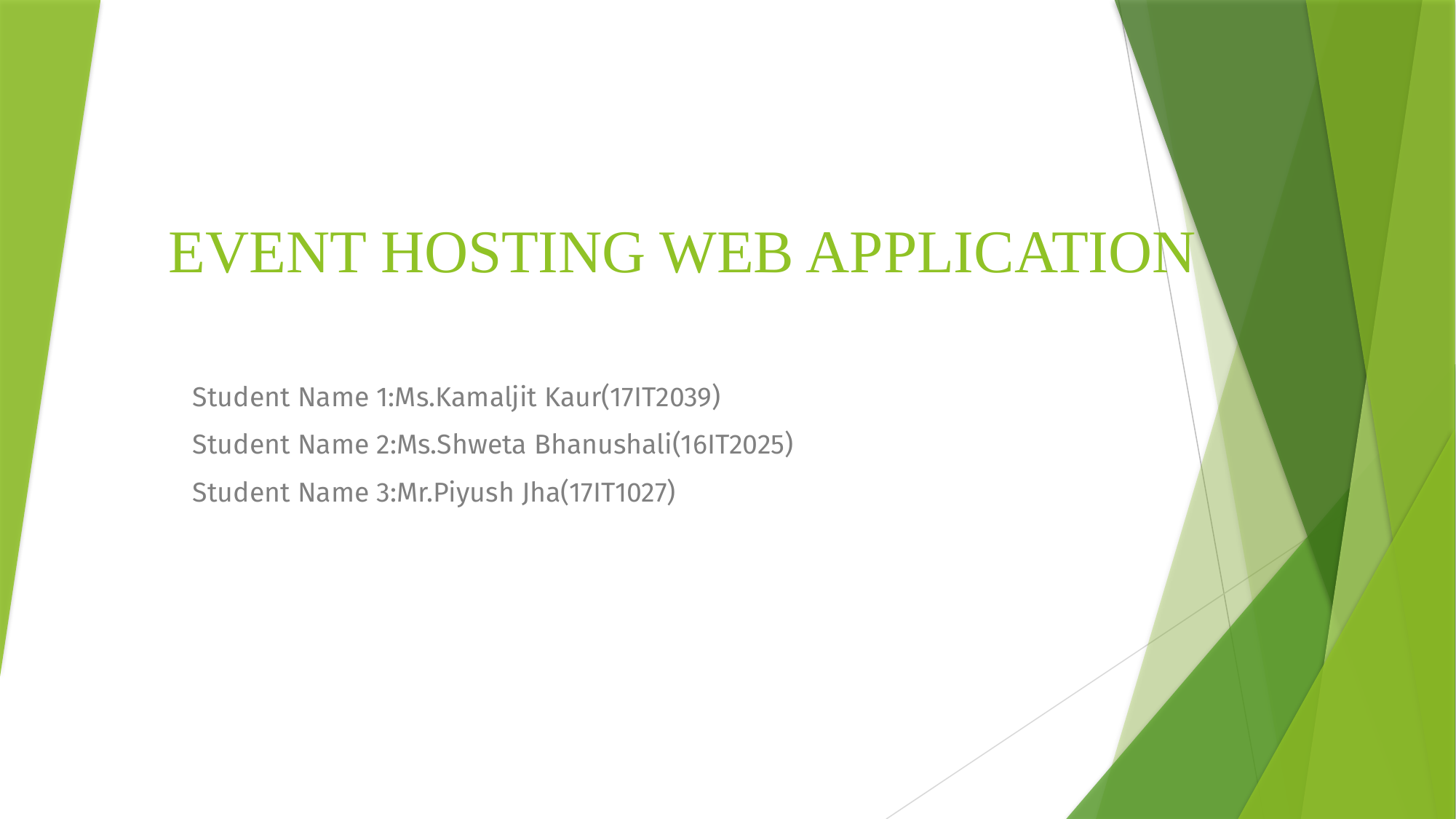

# EVENT HOSTING WEB APPLICATION
Student Name 1:Ms.Kamaljit Kaur(17IT2039)
Student Name 2:Ms.Shweta Bhanushali(16IT2025)
Student Name 3:Mr.Piyush Jha(17IT1027)